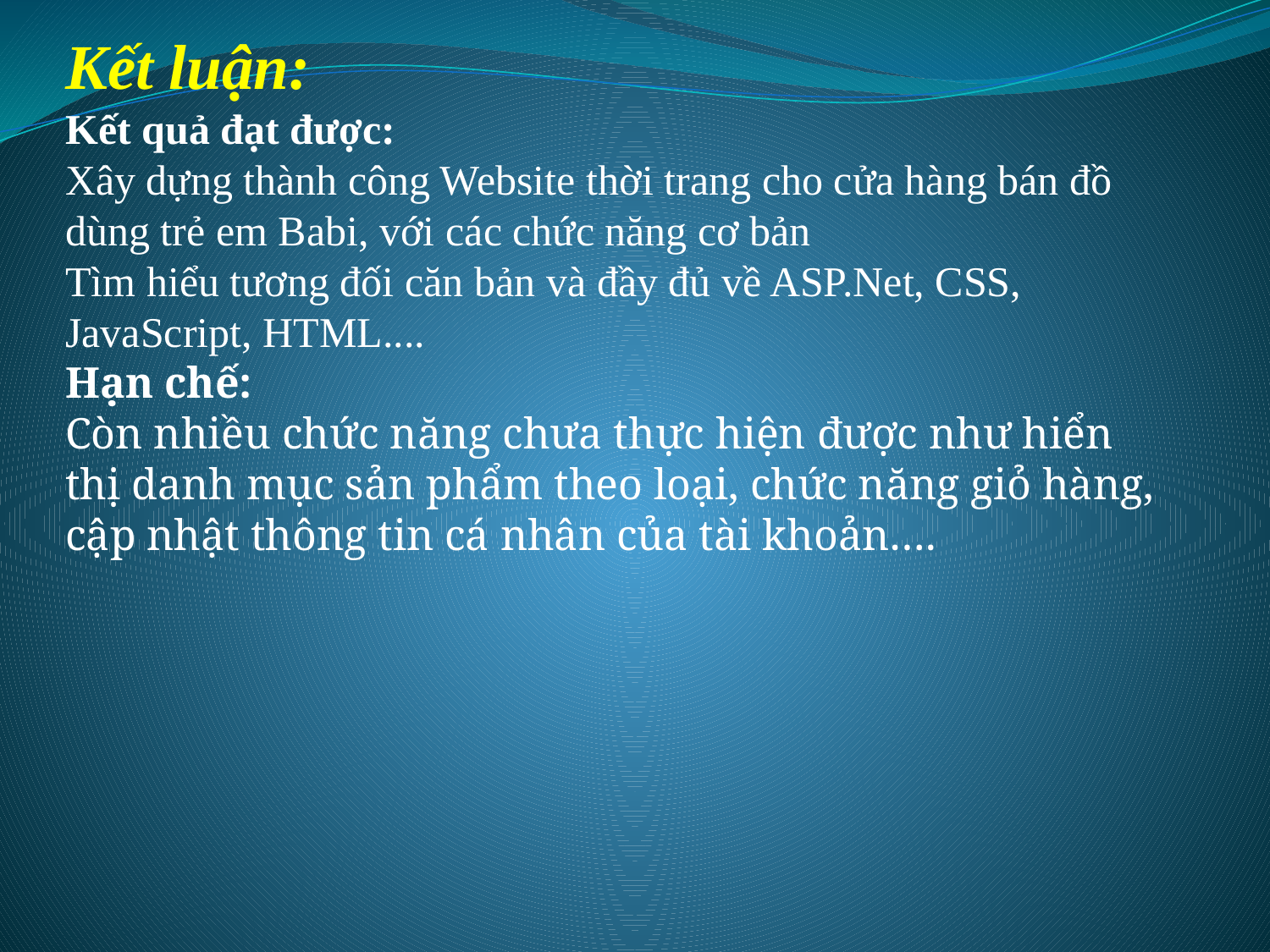

Kết luận:
Kết quả đạt được:
Xây dựng thành công Website thời trang cho cửa hàng bán đồ dùng trẻ em Babi, với các chức năng cơ bản
Tìm hiểu tương đối căn bản và đầy đủ về ASP.Net, CSS, JavaScript, HTML....
Hạn chế:
Còn nhiều chức năng chưa thực hiện được như hiển thị danh mục sản phẩm theo loại, chức năng giỏ hàng, cập nhật thông tin cá nhân của tài khoản….